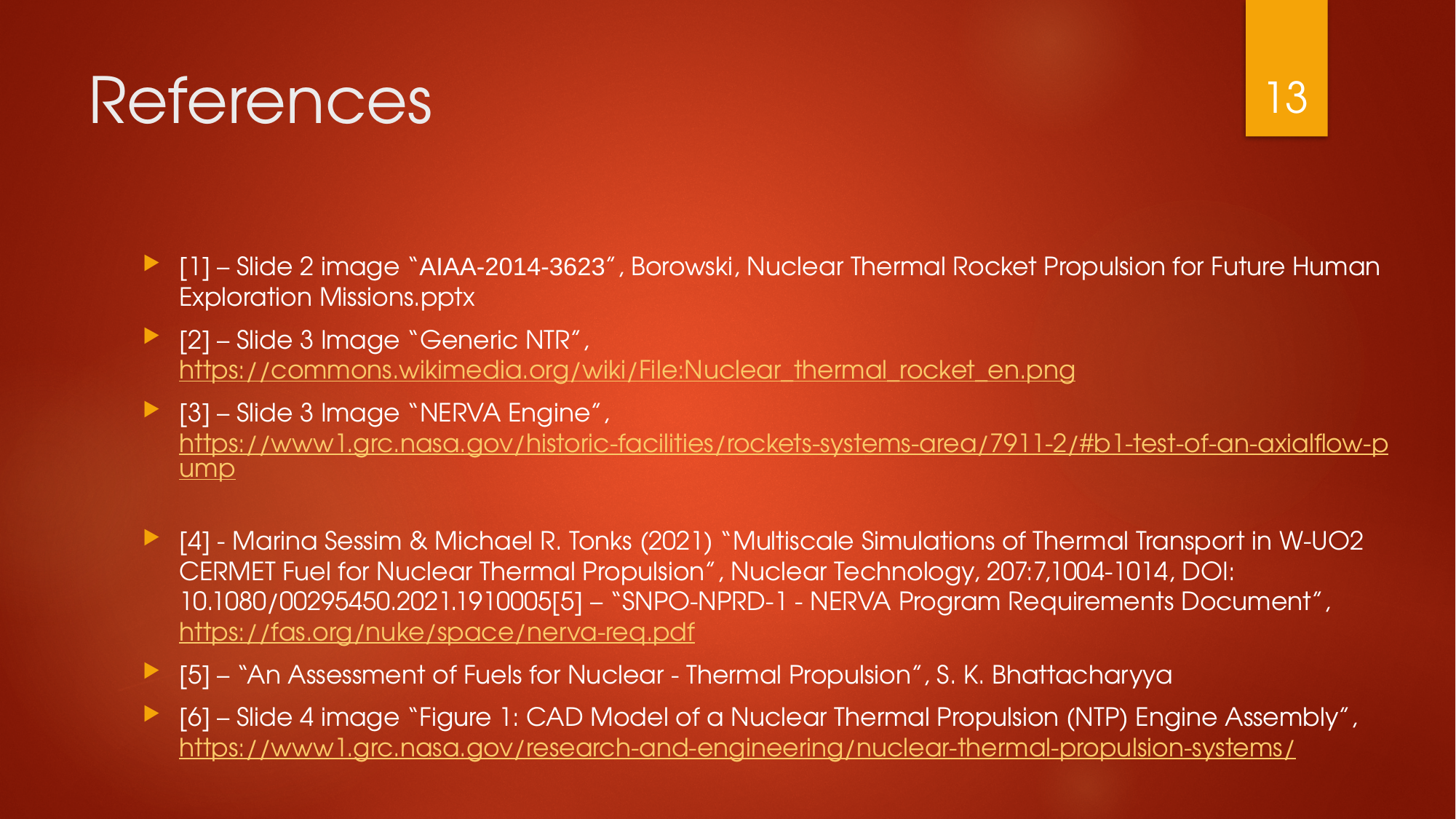

13
# References
[1] – Slide 2 image “AIAA-2014-3623”, Borowski, Nuclear Thermal Rocket Propulsion for Future Human Exploration Missions.pptx
[2] – Slide 3 Image “Generic NTR”, https://commons.wikimedia.org/wiki/File:Nuclear_thermal_rocket_en.png
[3] – Slide 3 Image “NERVA Engine”,  https://www1.grc.nasa.gov/historic-facilities/rockets-systems-area/7911-2/#b1-test-of-an-axialflow-pump
[4] - Marina Sessim & Michael R. Tonks (2021) “Multiscale Simulations of Thermal Transport in W-UO2 CERMET Fuel for Nuclear Thermal Propulsion”, Nuclear Technology, 207:7,1004-1014, DOI: 10.1080/00295450.2021.1910005[5] – “SNPO-NPRD-1 - NERVA Program Requirements Document”, https://fas.org/nuke/space/nerva-req.pdf
[5] – “An Assessment of Fuels for Nuclear - Thermal Propulsion”, S. K. Bhattacharyya
[6] – Slide 4 image “Figure 1: CAD Model of a Nuclear Thermal Propulsion (NTP) Engine Assembly”, https://www1.grc.nasa.gov/research-and-engineering/nuclear-thermal-propulsion-systems/